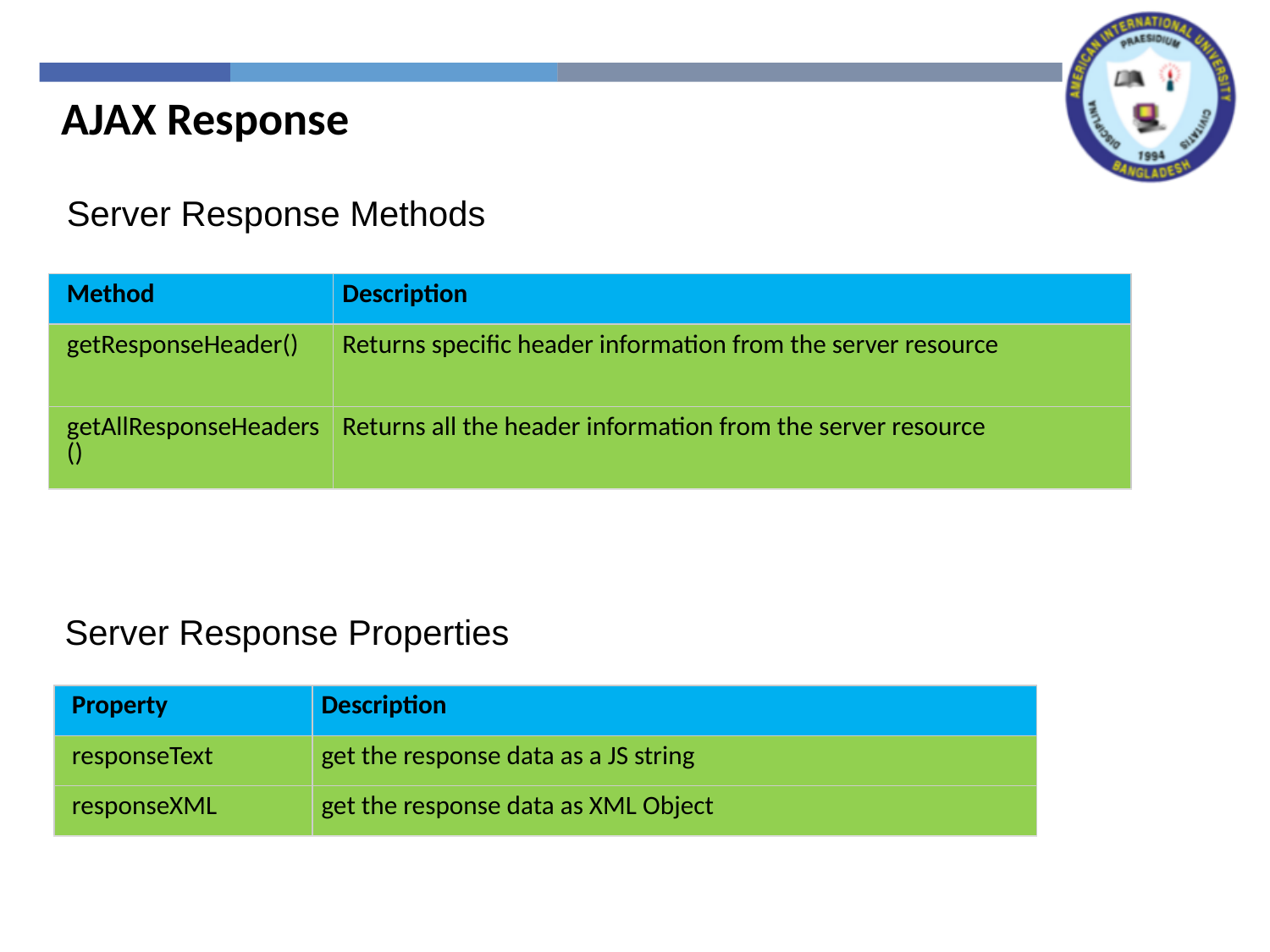

AJAX Response
Server Response Methods
| Method | Description |
| --- | --- |
| getResponseHeader() | Returns specific header information from the server resource |
| getAllResponseHeaders() | Returns all the header information from the server resource |

Server Response Properties
| Property | Description |
| --- | --- |
| responseText | get the response data as a JS string |
| responseXML | get the response data as XML Object |